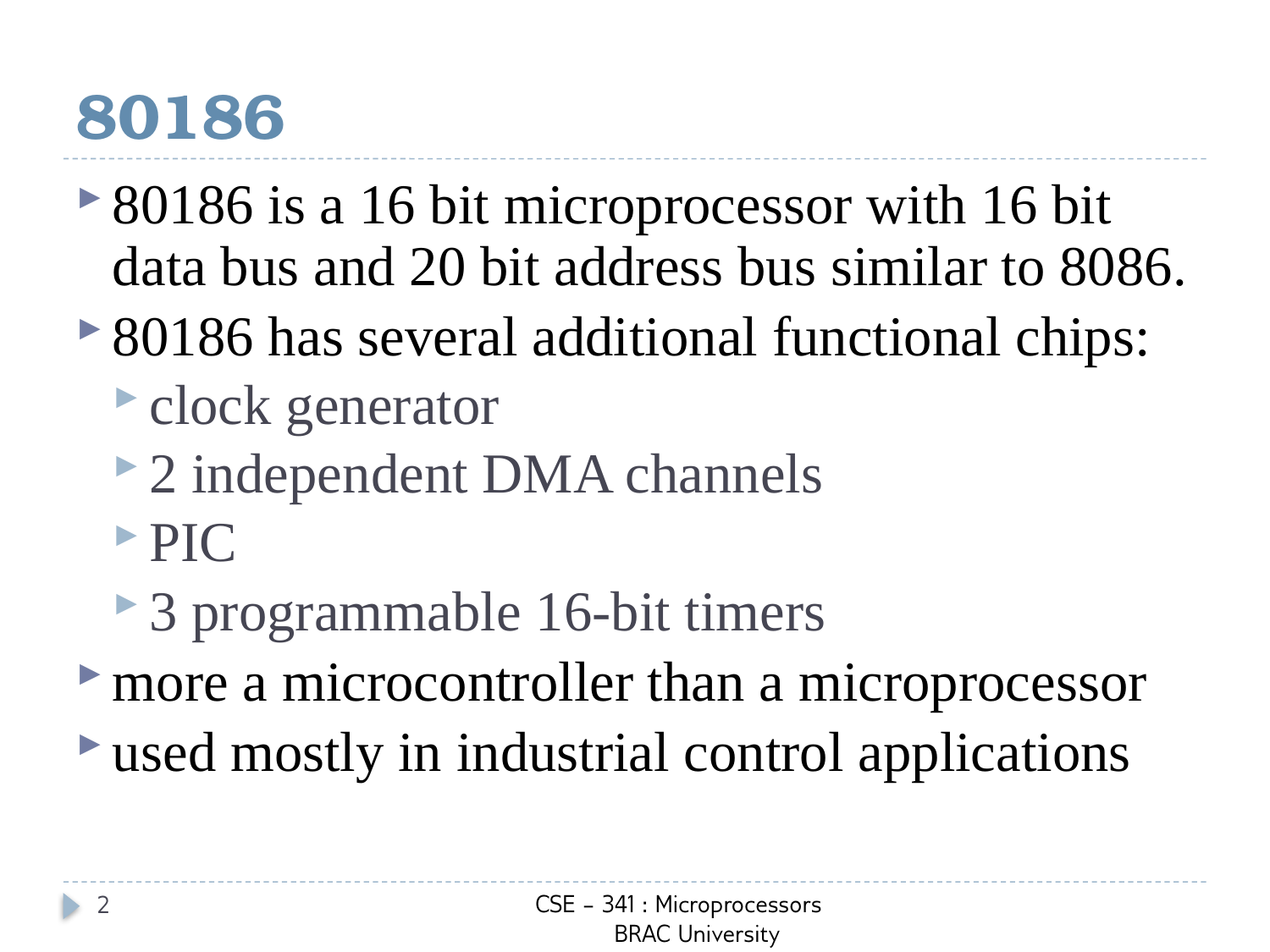

# 80186
80186 is a 16 bit microprocessor with 16 bit data bus and 20 bit address bus similar to 8086.
80186 has several additional functional chips:
clock generator
2 independent DMA channels
PIC
3 programmable 16-bit timers
more a microcontroller than a microprocessor
used mostly in industrial control applications
CSE – 341 : Microprocessors
    BRAC University
2